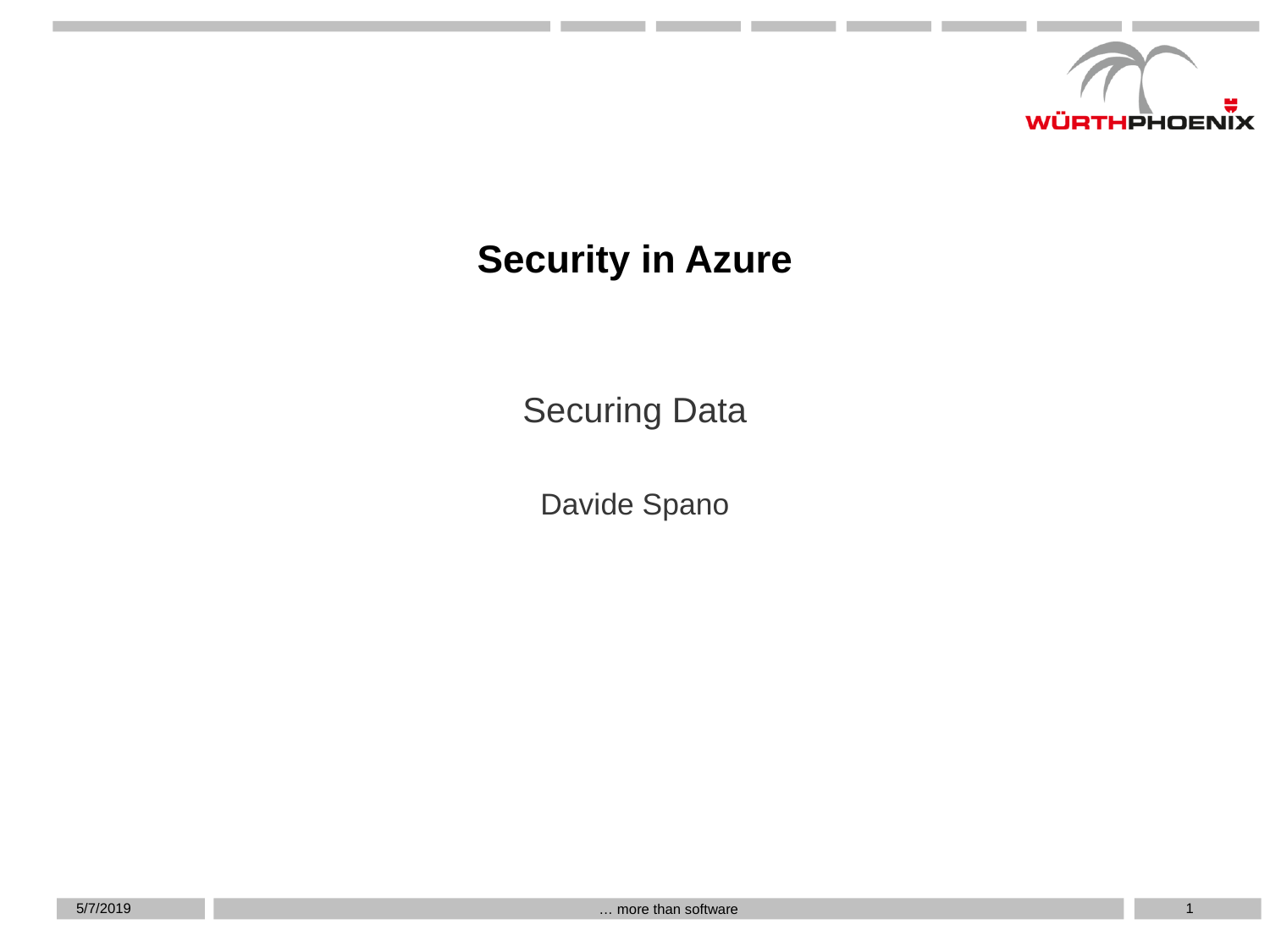

# Security in Azure
Securing Data

Davide Spano
5/7/2019
1